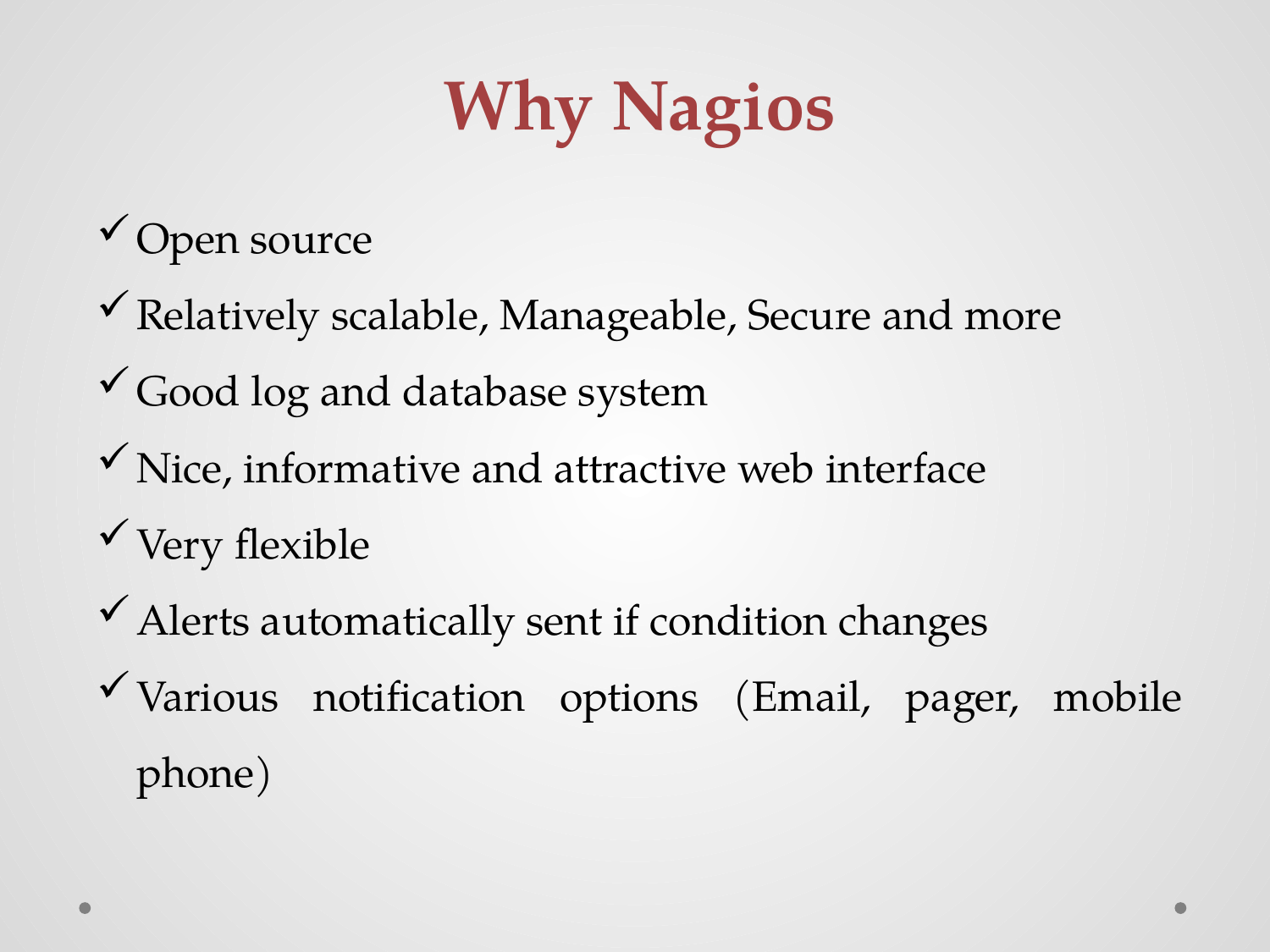

Why Nagios
Open source
Relatively scalable, Manageable, Secure and more
Good log and database system
Nice, informative and attractive web interface
Very flexible
Alerts automatically sent if condition changes
Various notification options (Email, pager, mobile phone)‏